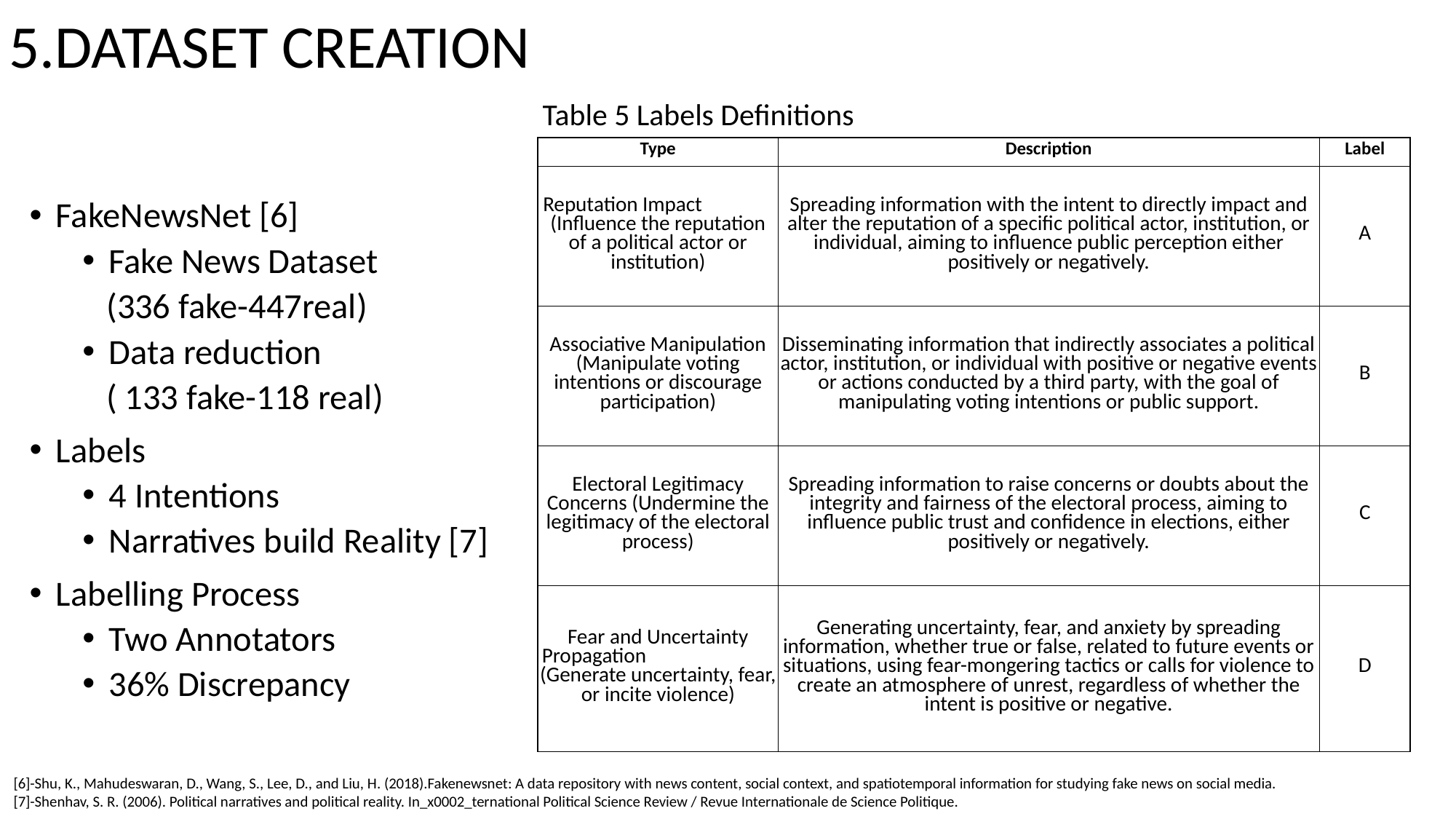

# 5.DATASET CREATION
Table 5 Labels Definitions
| Type | Description | Label |
| --- | --- | --- |
| Reputation Impact (Influence the reputation of a political actor or institution) | Spreading information with the intent to directly impact and alter the reputation of a specific political actor, institution, or individual, aiming to influence public perception either positively or negatively. | A |
| Associative Manipulation (Manipulate voting intentions or discourage participation) | Disseminating information that indirectly associates a political actor, institution, or individual with positive or negative events or actions conducted by a third party, with the goal of manipulating voting intentions or public support. | B |
| Electoral Legitimacy Concerns (Undermine the legitimacy of the electoral process) | Spreading information to raise concerns or doubts about the integrity and fairness of the electoral process, aiming to influence public trust and confidence in elections, either positively or negatively. | C |
| Fear and Uncertainty Propagation (Generate uncertainty, fear, or incite violence) | Generating uncertainty, fear, and anxiety by spreading information, whether true or false, related to future events or situations, using fear-mongering tactics or calls for violence to create an atmosphere of unrest, regardless of whether the intent is positive or negative. | D |
FakeNewsNet [6]
Fake News Dataset
   (336 fake-447real)
Data reduction
   ( 133 fake-118 real)
Labels
4 Intentions
Narratives build Reality [7]
Labelling Process
Two Annotators
36% Discrepancy

[6]-Shu, K., Mahudeswaran, D., Wang, S., Lee, D., and Liu, H. (2018).Fakenewsnet: A data repository with news content, social context, and spatiotemporal information for studying fake news on social media.
[7]-Shenhav, S. R. (2006). Political narratives and political reality. In_x0002_ternational Political Science Review / Revue Internationale de Science Politique.